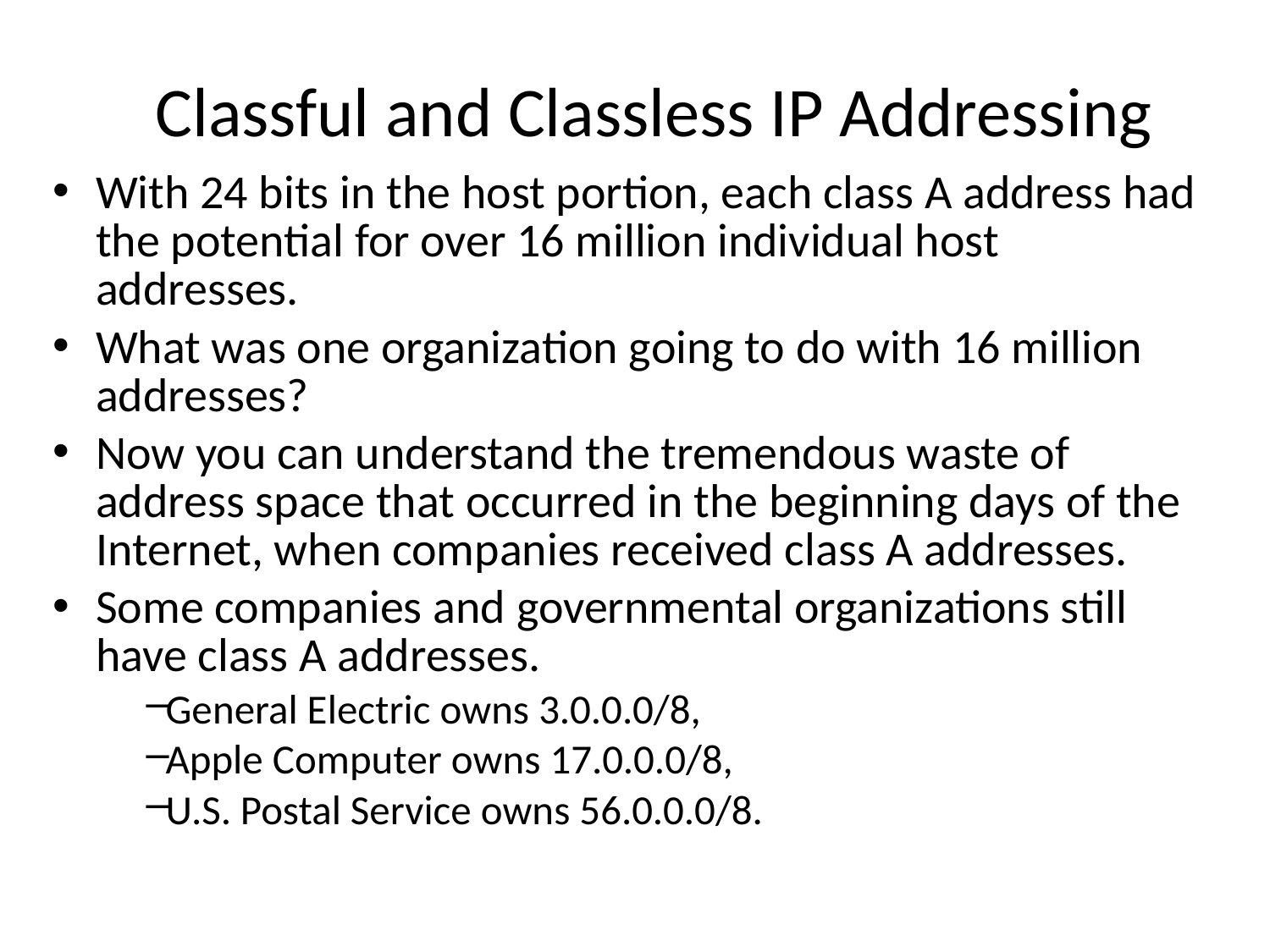

# Classful and Classless IP Addressing
With 24 bits in the host portion, each class A address had the potential for over 16 million individual host addresses.
What was one organization going to do with 16 million addresses?
Now you can understand the tremendous waste of address space that occurred in the beginning days of the Internet, when companies received class A addresses.
Some companies and governmental organizations still have class A addresses.
General Electric owns 3.0.0.0/8,
Apple Computer owns 17.0.0.0/8,
U.S. Postal Service owns 56.0.0.0/8.